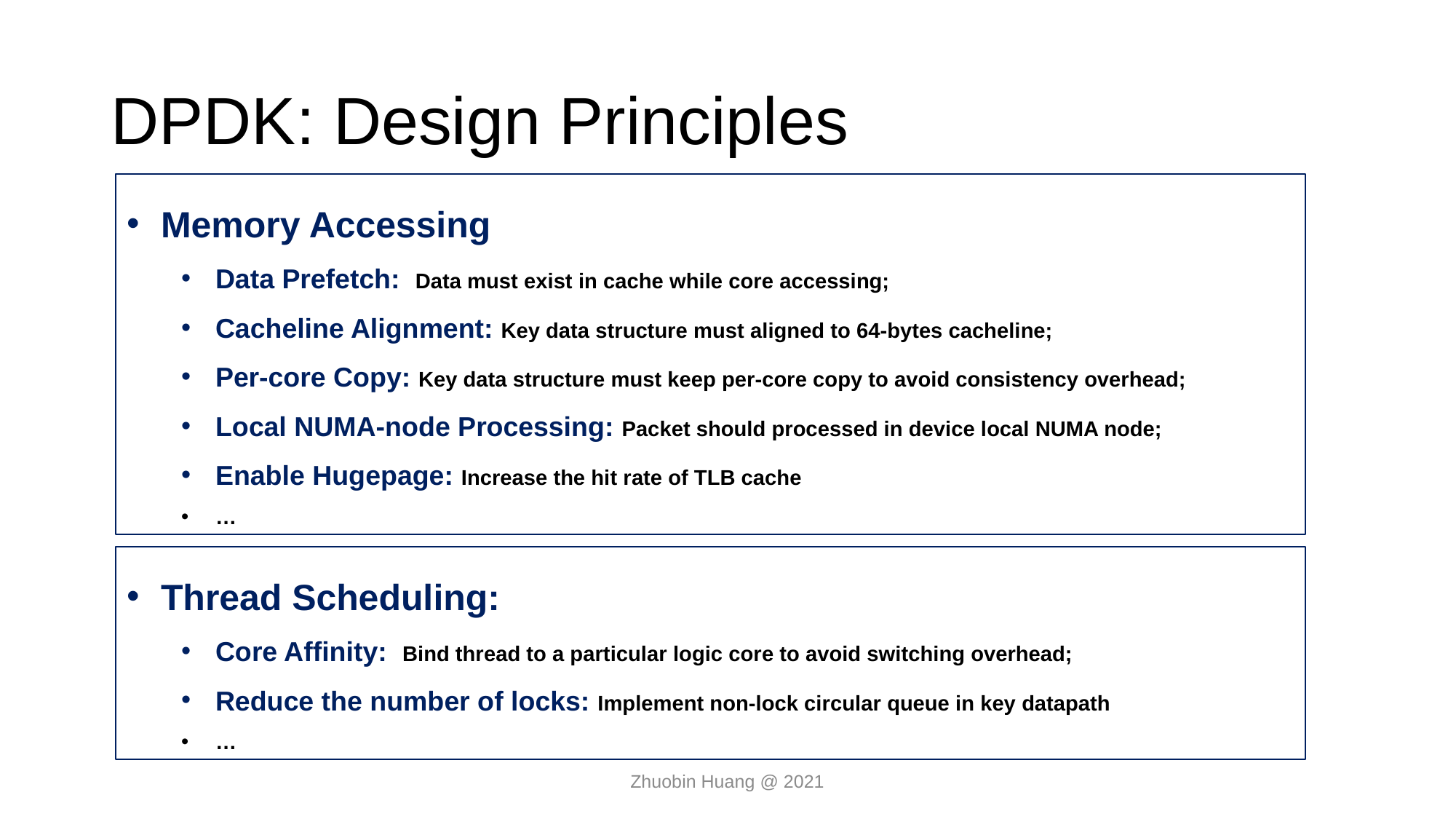

# DPDK: Design Principles
Memory Accessing
Data Prefetch:  Data must exist in cache while core accessing;
Cacheline Alignment: Key data structure must aligned to 64-bytes cacheline;
Per-core Copy: Key data structure must keep per-core copy to avoid consistency overhead;
Local NUMA-node Processing: Packet should processed in device local NUMA node;
Enable Hugepage: Increase the hit rate of TLB cache
…
Thread Scheduling:
Core Affinity:  Bind thread to a particular logic core to avoid switching overhead;
Reduce the number of locks: Implement non-lock circular queue in key datapath
…
Zhuobin Huang @ 2021